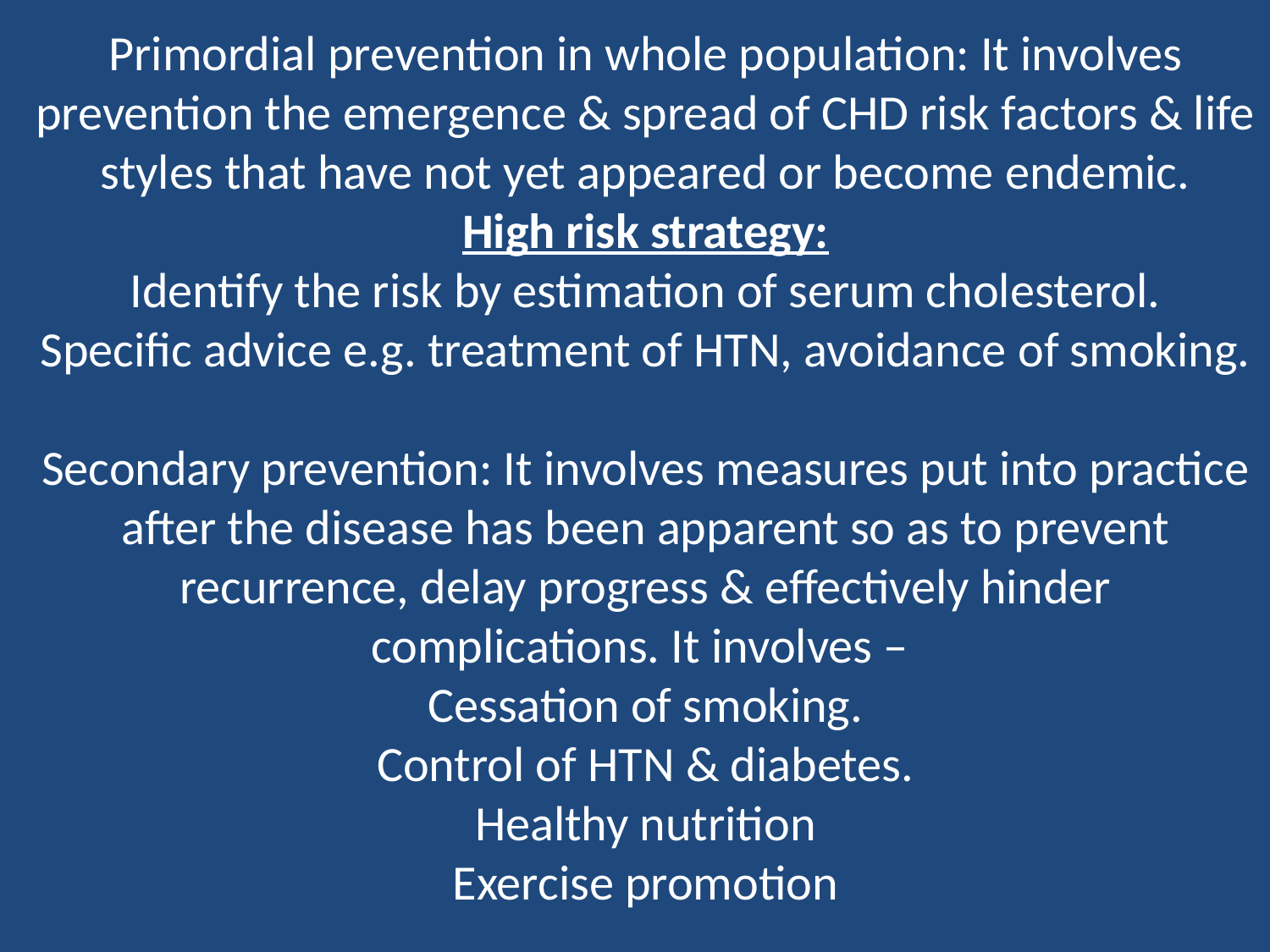

# Primordial prevention in whole population: It involves prevention the emergence & spread of CHD risk factors & life styles that have not yet appeared or become endemic. High risk strategy: Identify the risk by estimation of serum cholesterol. Specific advice e.g. treatment of HTN, avoidance of smoking.   Secondary prevention: It involves measures put into practice after the disease has been apparent so as to prevent recurrence, delay progress & effectively hinder complications. It involves – Cessation of smoking. Control of HTN & diabetes. Healthy nutrition Exercise promotion